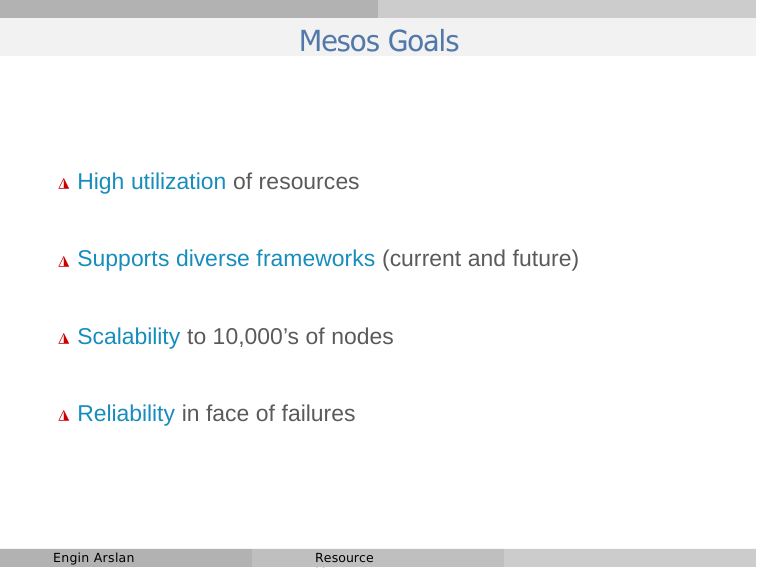

# Mesos Goals
◮  High utilization of resources

◮  Supports diverse frameworks (current and future)

◮  Scalability to 10,000’s of nodes

◮  Reliability in face of failures

Engin Arslan
Resource Management